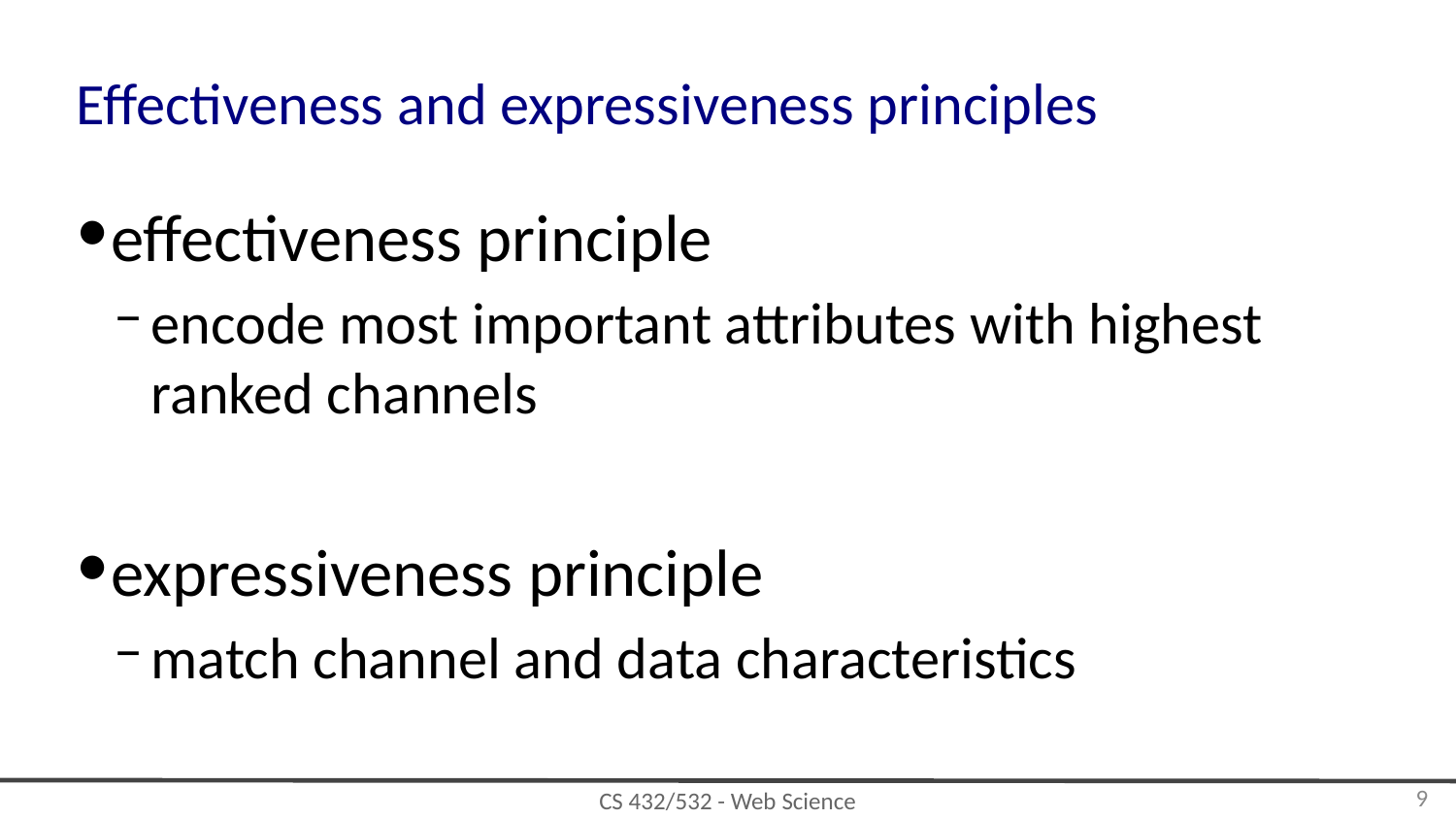

# Effectiveness and expressiveness principles
effectiveness principle
encode most important attributes with highest ranked channels

expressiveness principle
match channel and data characteristics

9